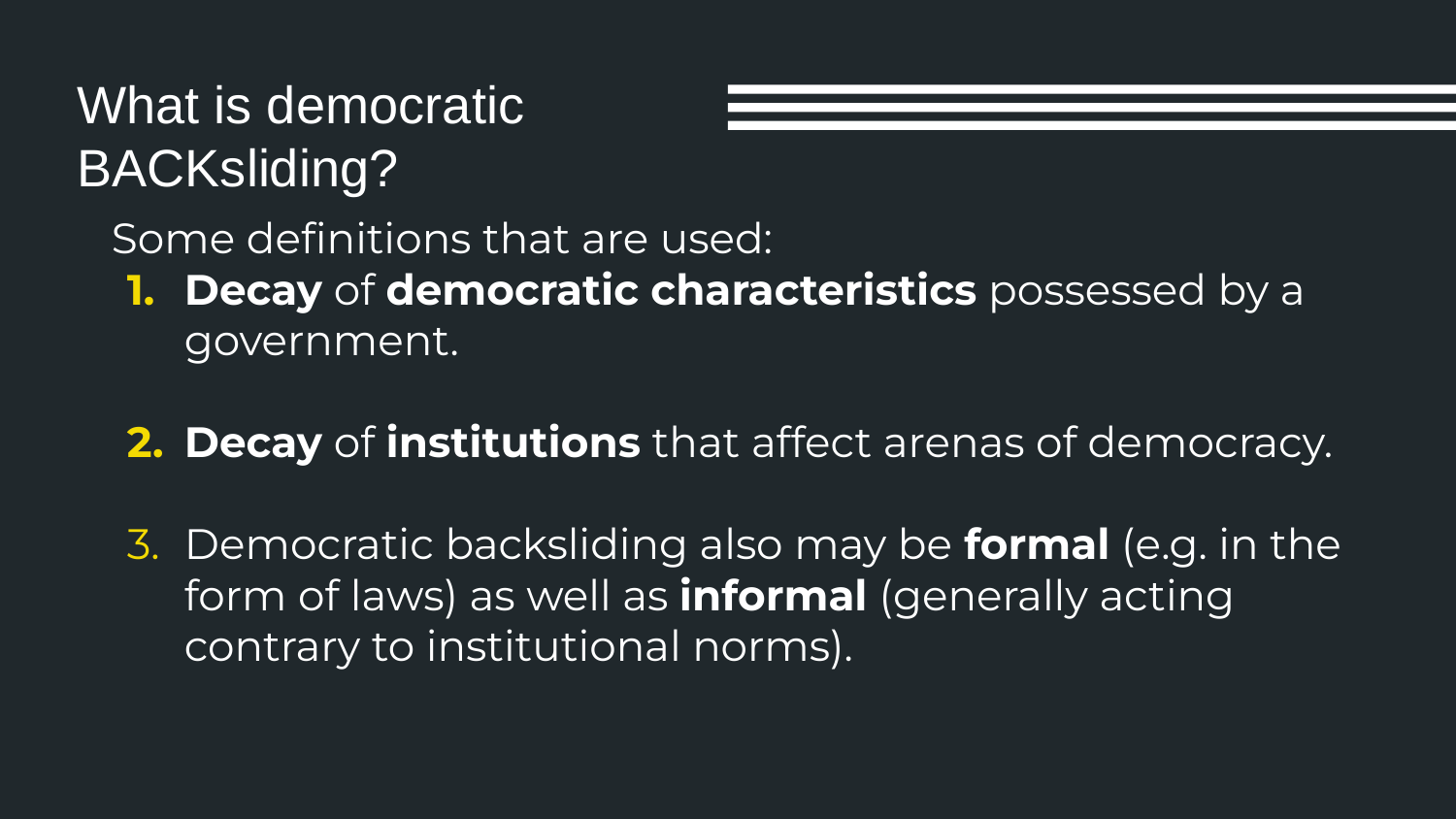

# What is democratic BACKsliding?
Some definitions that are used:
Decay of democratic characteristics possessed by a government.

Decay of institutions that affect arenas of democracy.

Democratic backsliding also may be formal (e.g. in the form of laws) as well as informal (generally acting contrary to institutional norms).